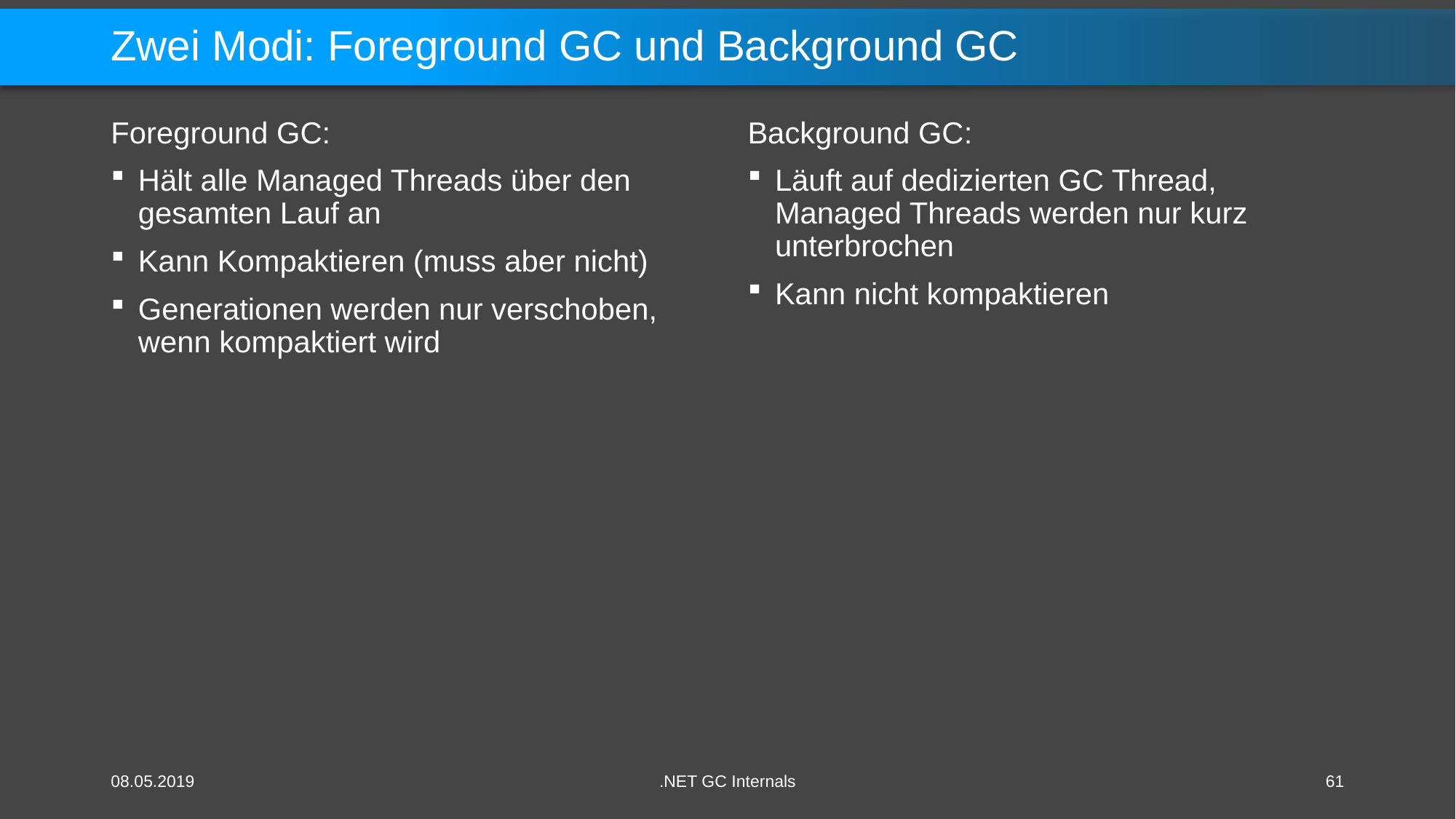

# Zwei Modi: Foreground GC und Background GC
Foreground GC:
Hält alle Managed Threads über den gesamten Lauf an
Kann Kompaktieren (muss aber nicht)
Generationen werden nur verschoben, wenn kompaktiert wird

Background GC:
Läuft auf dedizierten GC Thread, Managed Threads werden nur kurz unterbrochen
Kann nicht kompaktieren

08.05.2019
.NET GC Internals
61